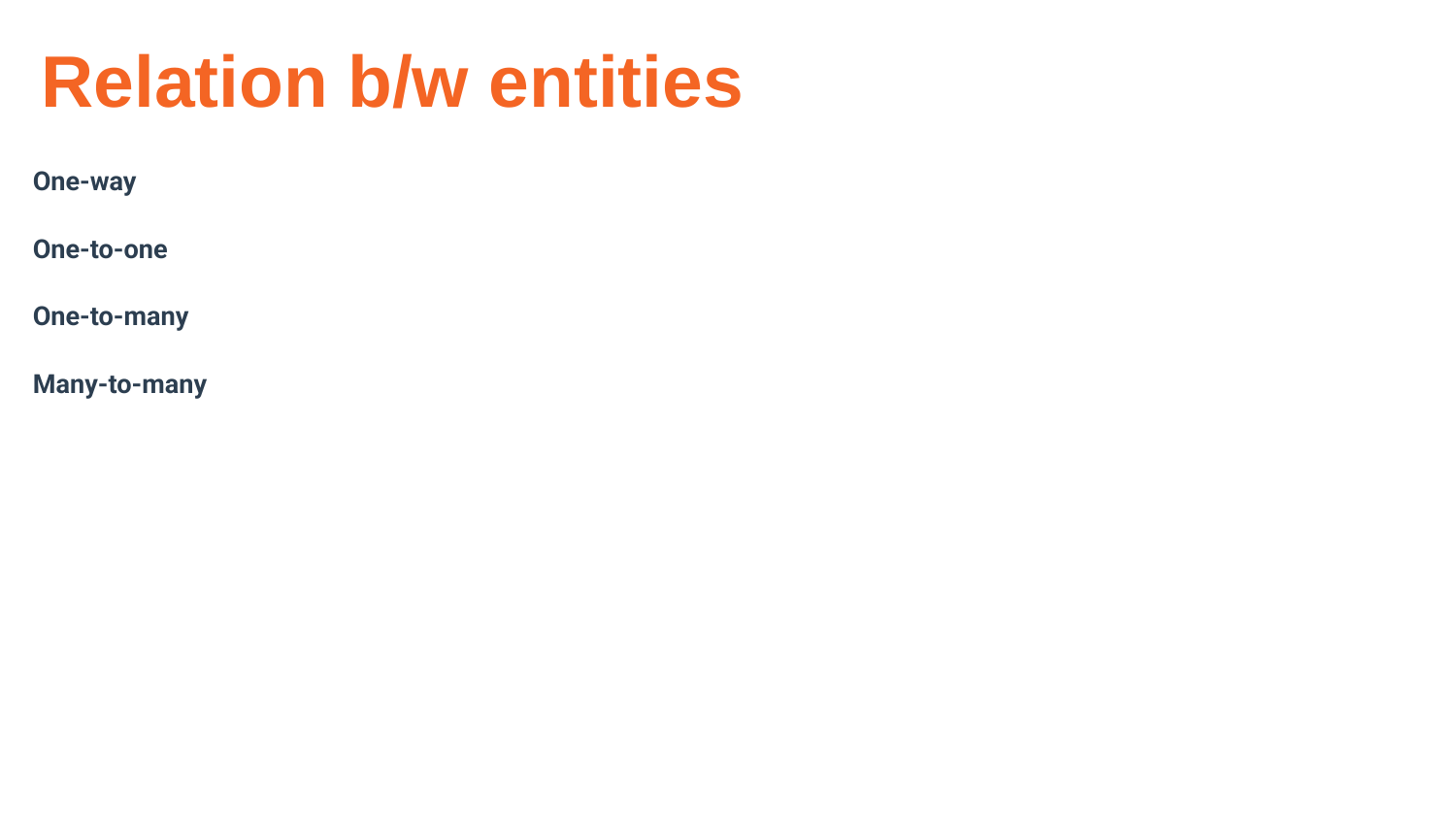

Relation b/w entities
One-way
One-to-one
One-to-many
Many-to-many